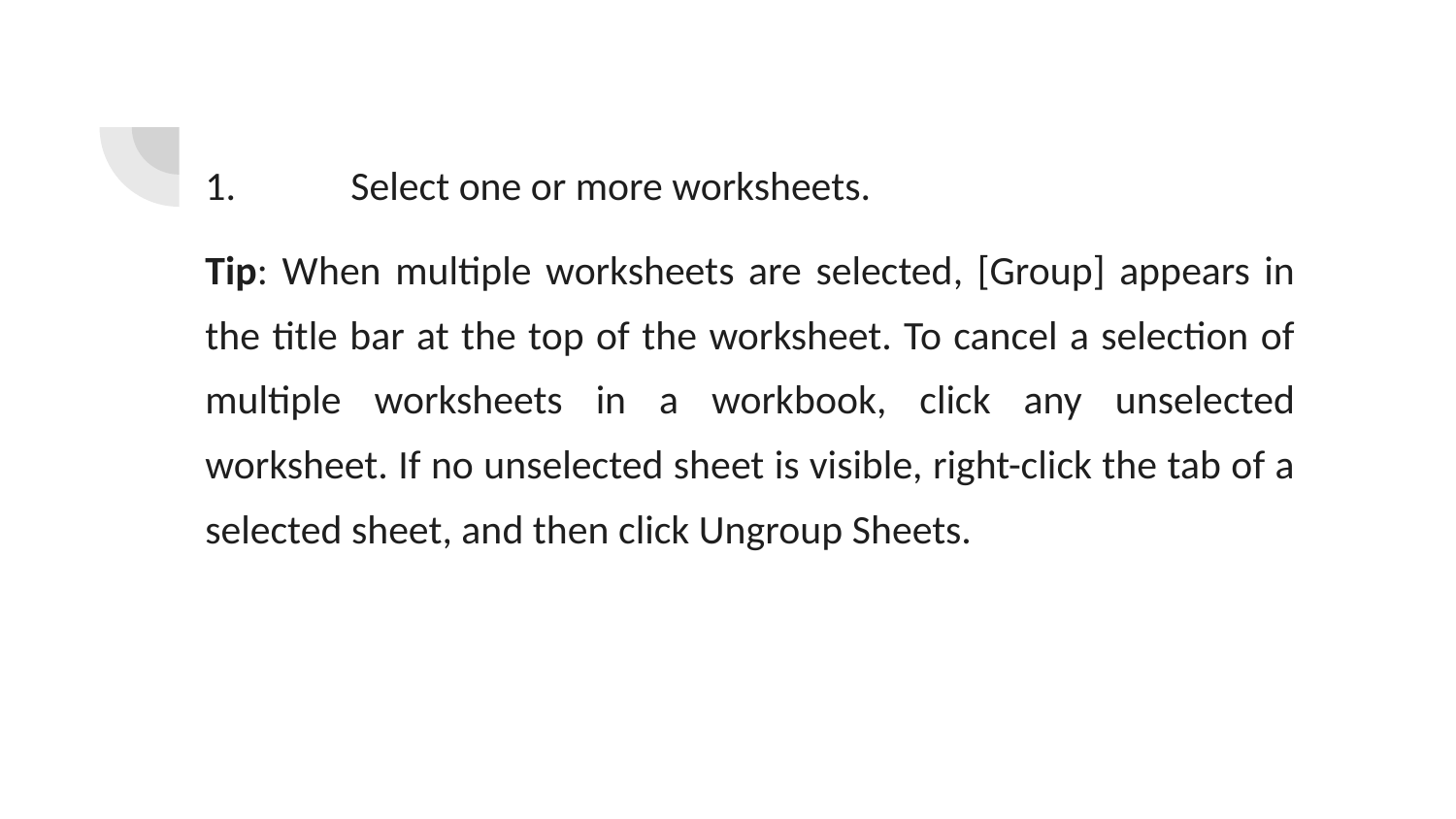

1.	Select one or more worksheets.
Tip: When multiple worksheets are selected, [Group] appears in the title bar at the top of the worksheet. To cancel a selection of multiple worksheets in a workbook, click any unselected worksheet. If no unselected sheet is visible, right-click the tab of a selected sheet, and then click Ungroup Sheets.